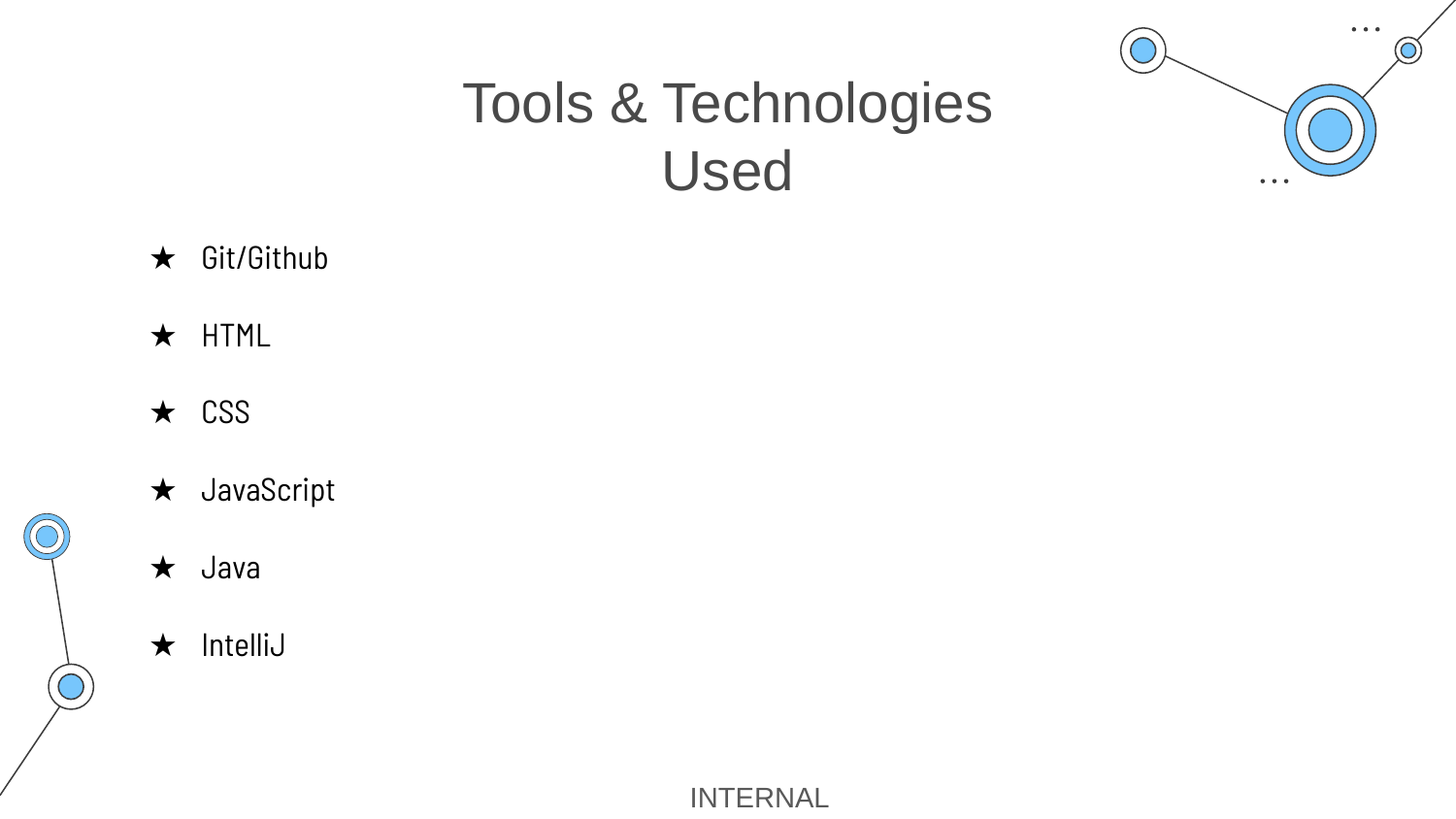

# Tools & Technologies Used
Git/Github
HTML
CSS
JavaScript
Java
IntelliJ